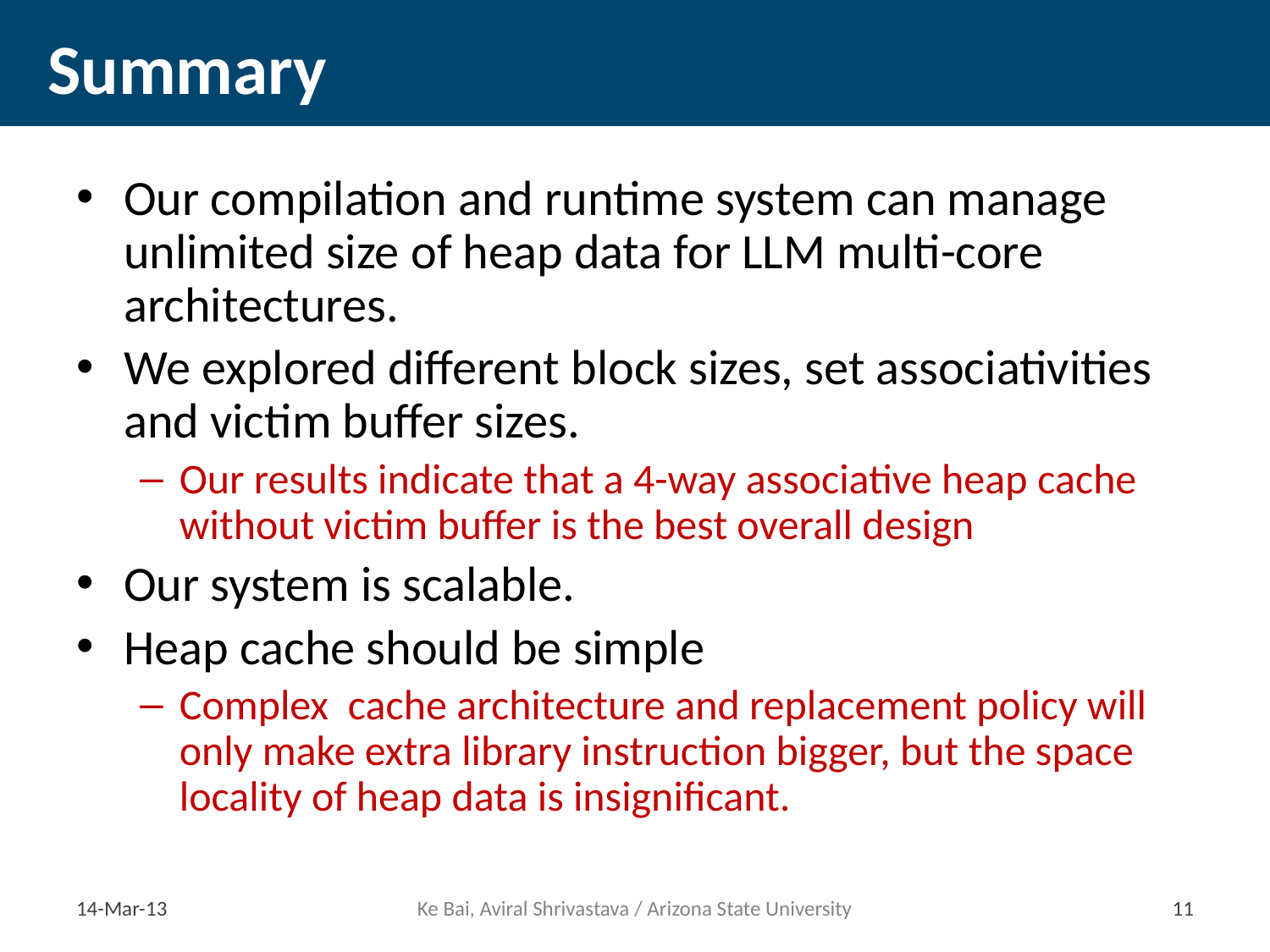

# Summary
Our compilation and runtime system can manage unlimited size of heap data for LLM multi-core architectures.
We explored different block sizes, set associativities and victim buffer sizes.
Our results indicate that a 4-way associative heap cache without victim buffer is the best overall design
Our system is scalable.
Heap cache should be simple
Complex  cache architecture and replacement policy will only make extra library instruction bigger, but the space locality of heap data is insignificant.
14-Mar-13
Ke Bai, Aviral Shrivastava / Arizona State University
11